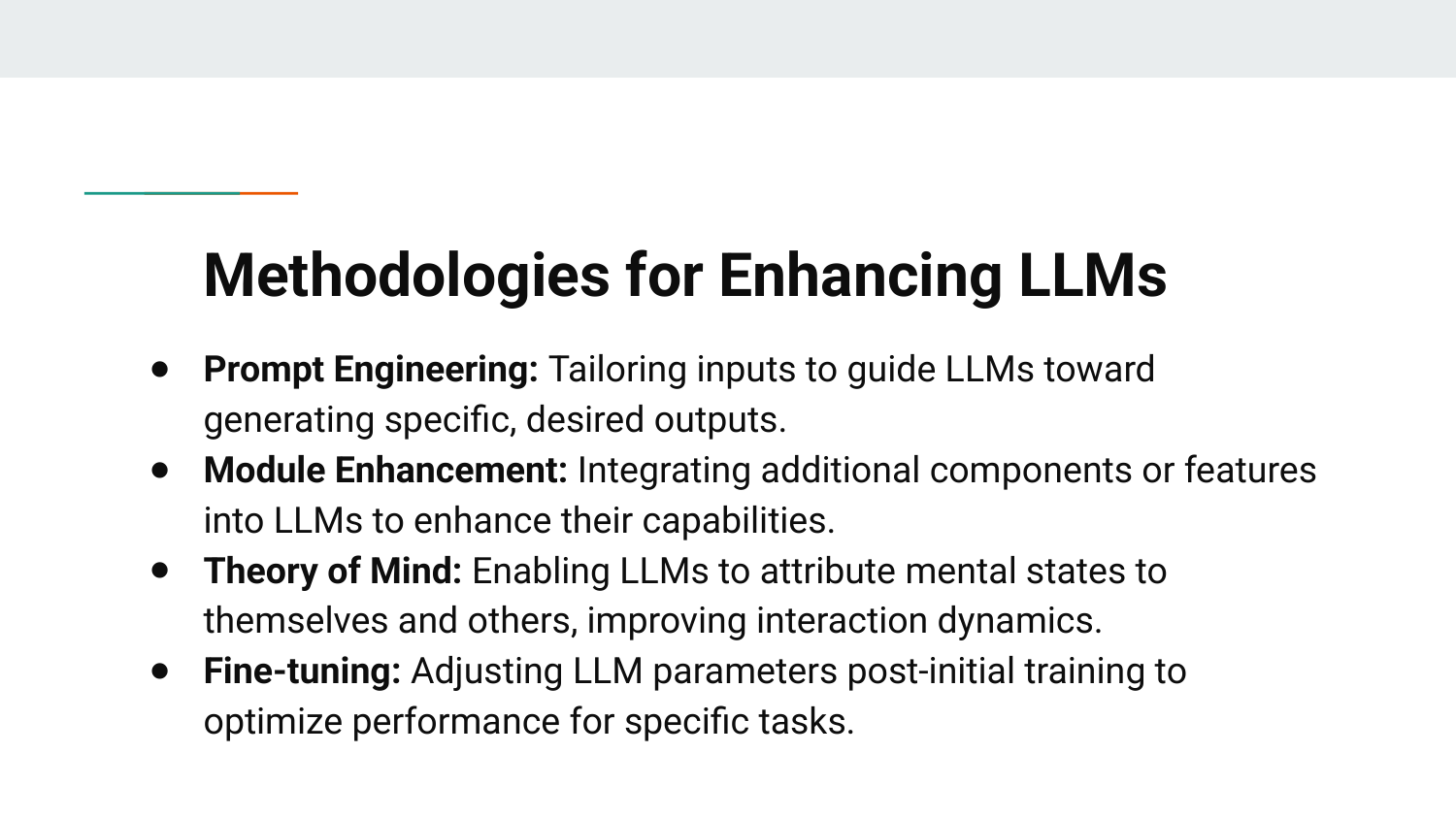

# Methodologies for Enhancing LLMs
Prompt Engineering: Tailoring inputs to guide LLMs toward generating specific, desired outputs.
Module Enhancement: Integrating additional components or features into LLMs to enhance their capabilities.
Theory of Mind: Enabling LLMs to attribute mental states to themselves and others, improving interaction dynamics.
Fine-tuning: Adjusting LLM parameters post-initial training to optimize performance for specific tasks.